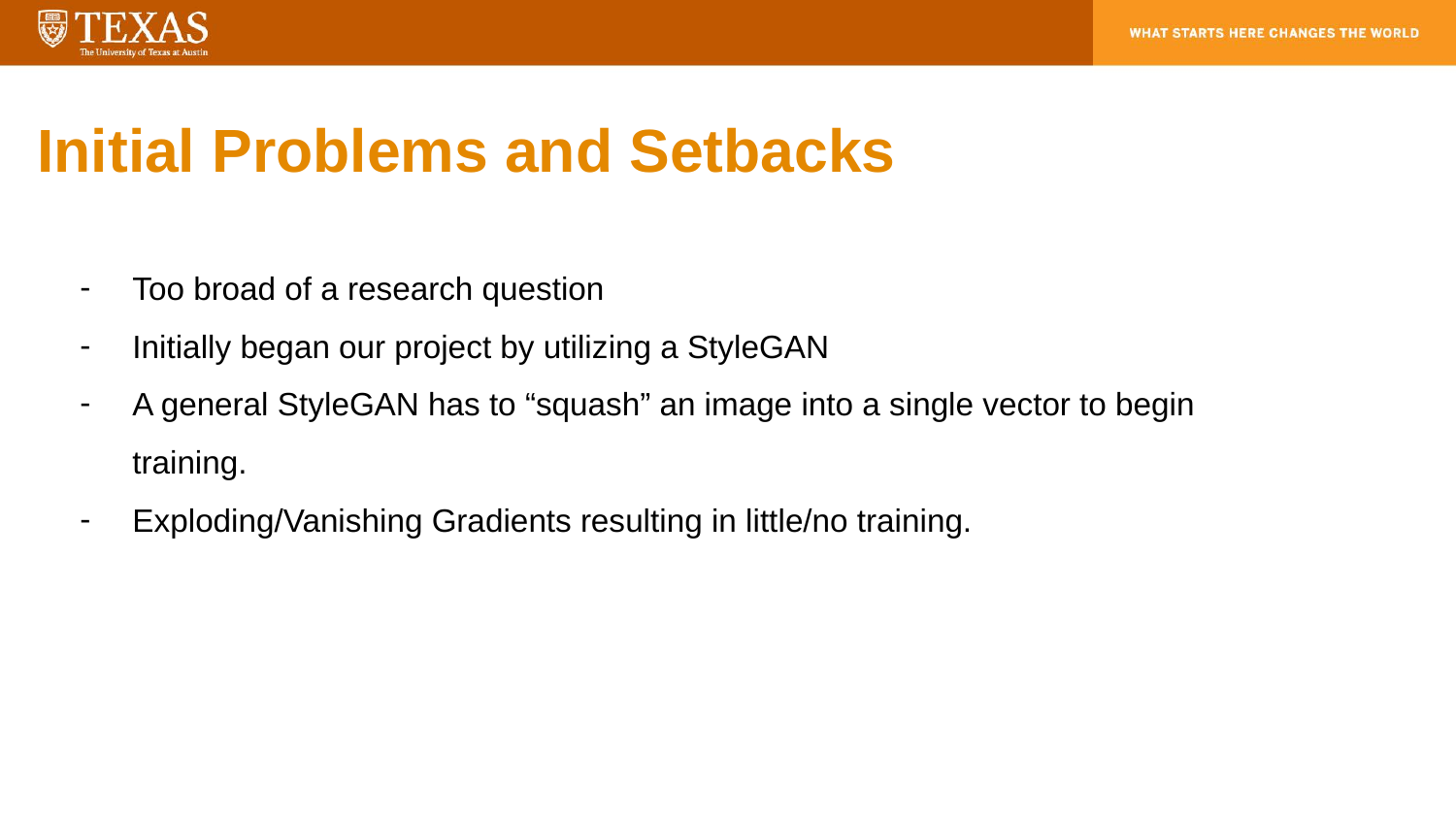

# Initial Problems and Setbacks

Too broad of a research question
Initially began our project by utilizing a StyleGAN
A general StyleGAN has to “squash” an image into a single vector to begin training.
Exploding/Vanishing Gradients resulting in little/no training.